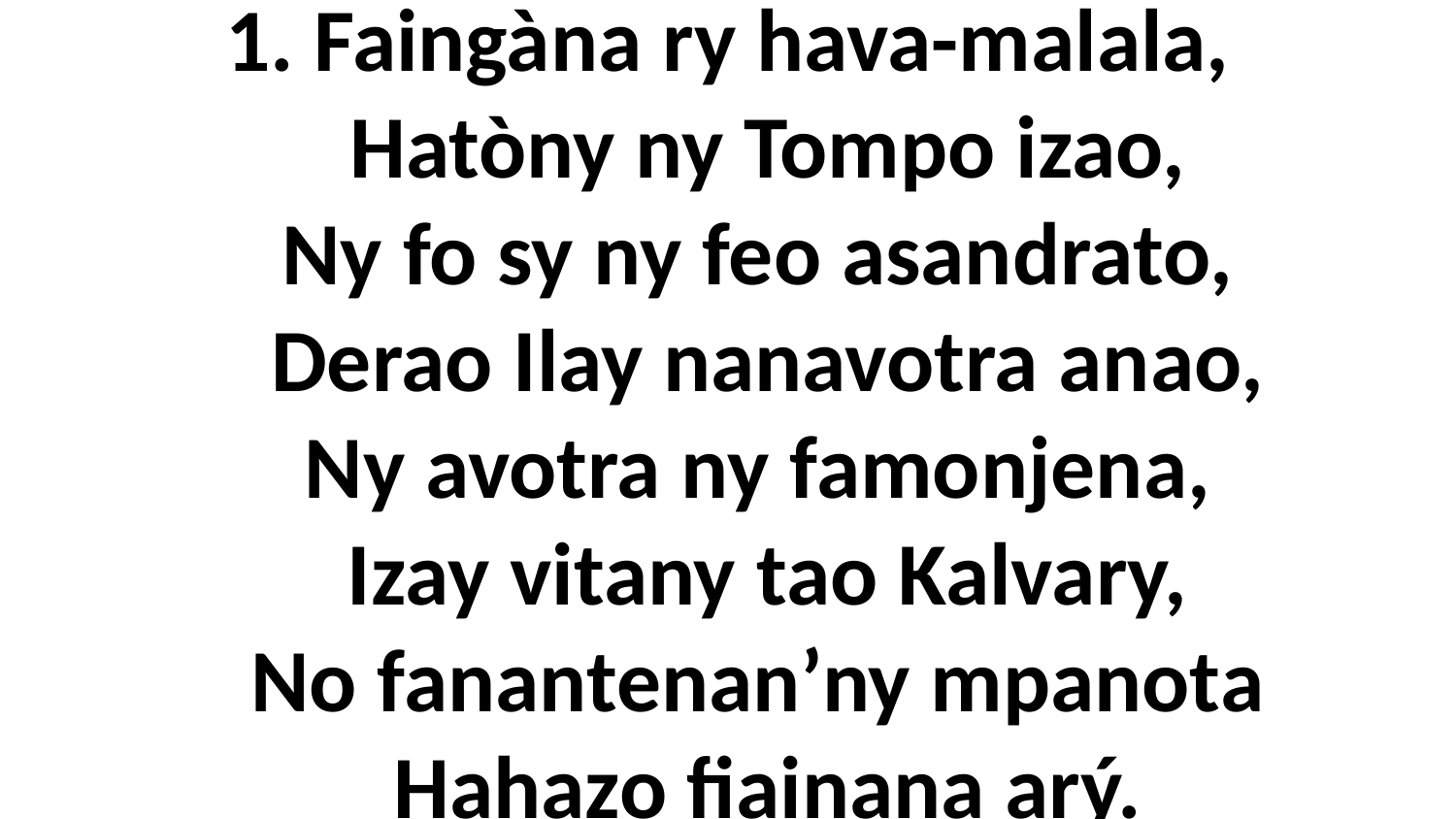

# 1. Faingàna ry hava-malala, Hatòny ny Tompo izao, Ny fo sy ny feo asandrato, Derao Ilay nanavotra anao, Ny avotra ny famonjena, Izay vitany tao Kalvary, No fanantenan’ny mpanota Hahazo fiainana arý.